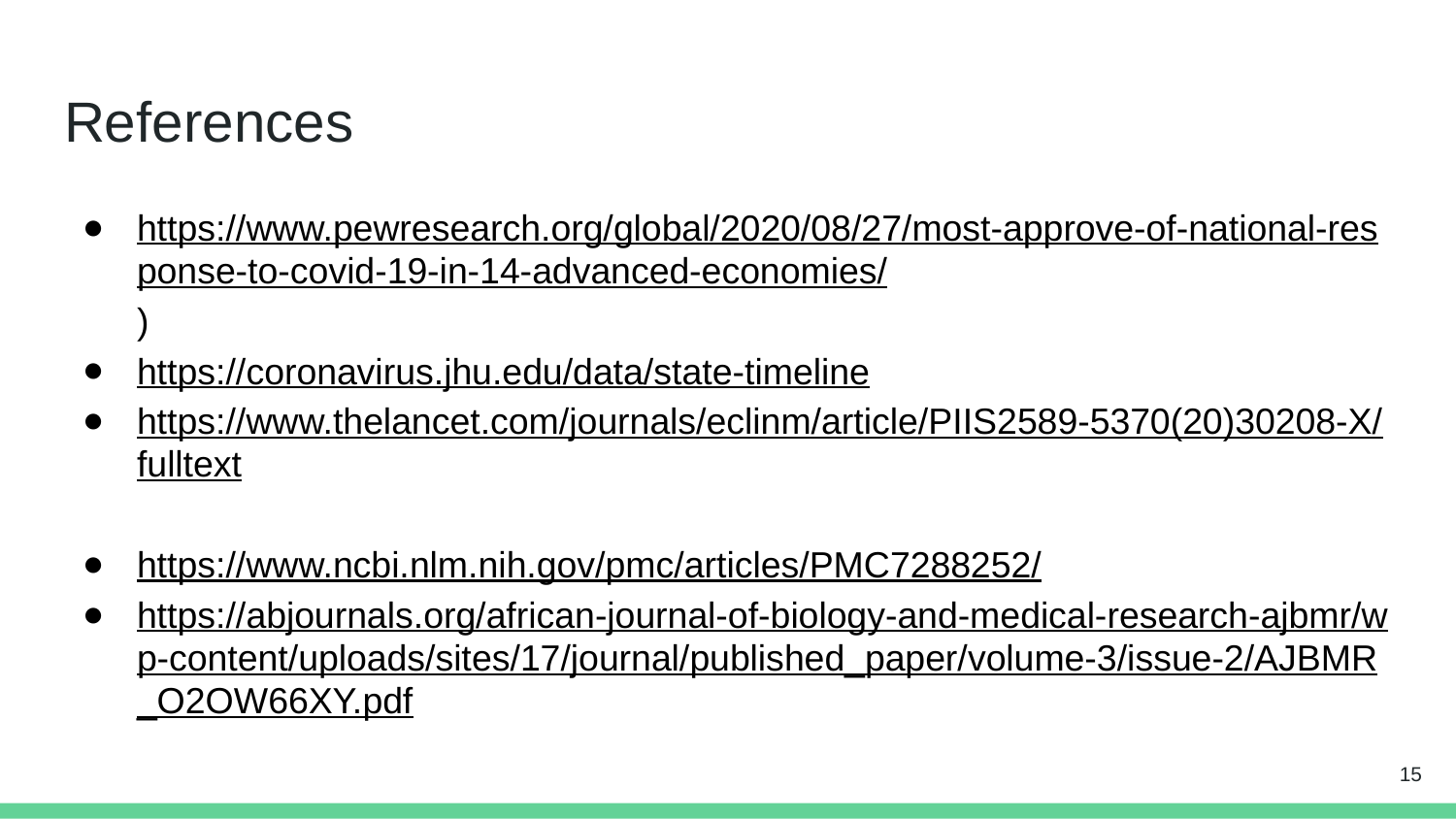

# References
https://www.pewresearch.org/global/2020/08/27/most-approve-of-national-response-to-covid-19-in-14-advanced-economies/)
https://coronavirus.jhu.edu/data/state-timeline
https://www.thelancet.com/journals/eclinm/article/PIIS2589-5370(20)30208-X/fulltext
https://www.ncbi.nlm.nih.gov/pmc/articles/PMC7288252/
https://abjournals.org/african-journal-of-biology-and-medical-research-ajbmr/wp-content/uploads/sites/17/journal/published_paper/volume-3/issue-2/AJBMR_O2OW66XY.pdf

15